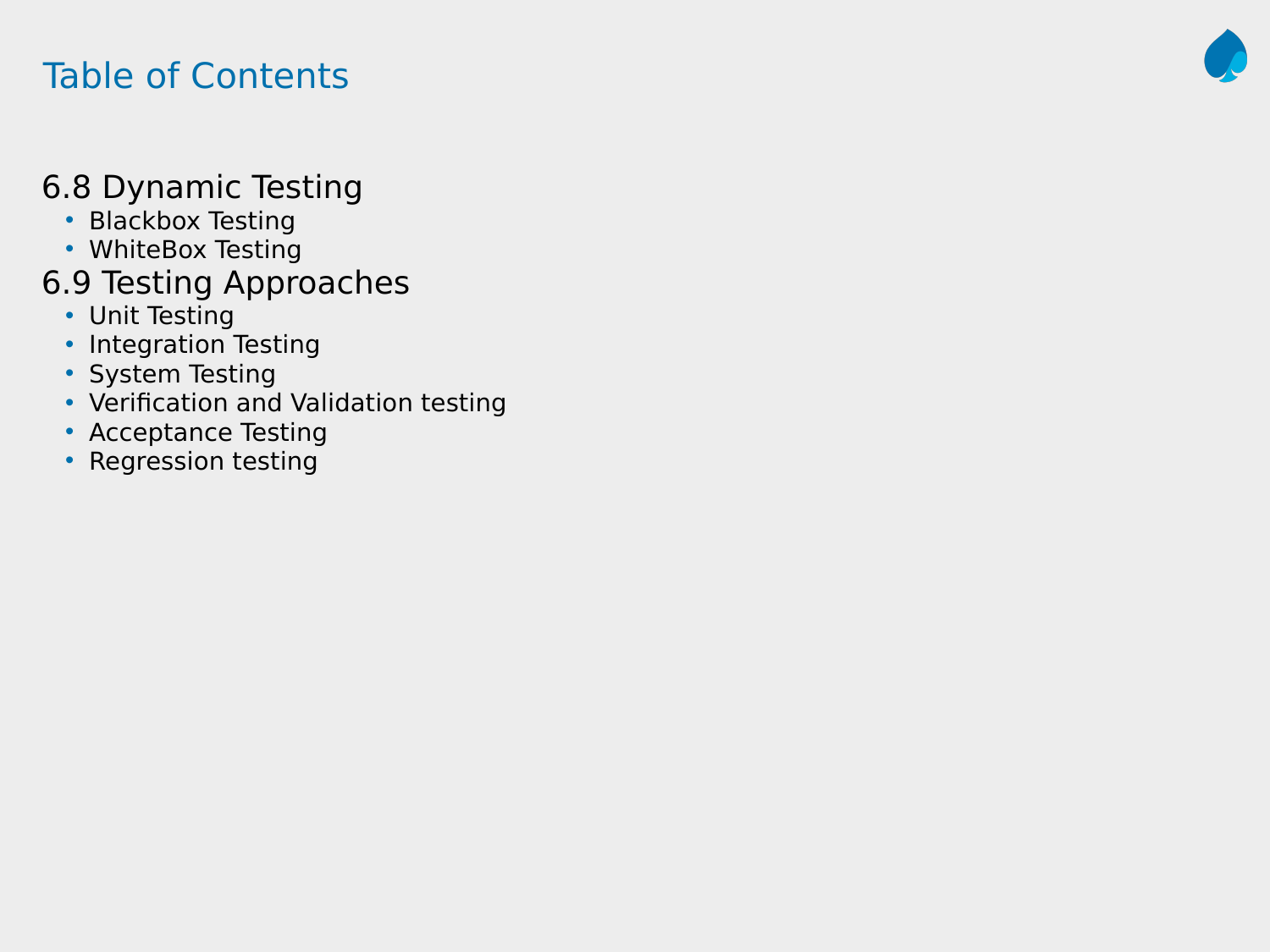

# Table of Contents
6.8 Dynamic Testing
Blackbox Testing
WhiteBox Testing
6.9 Testing Approaches
Unit Testing
Integration Testing
System Testing
Verification and Validation testing
Acceptance Testing
Regression testing